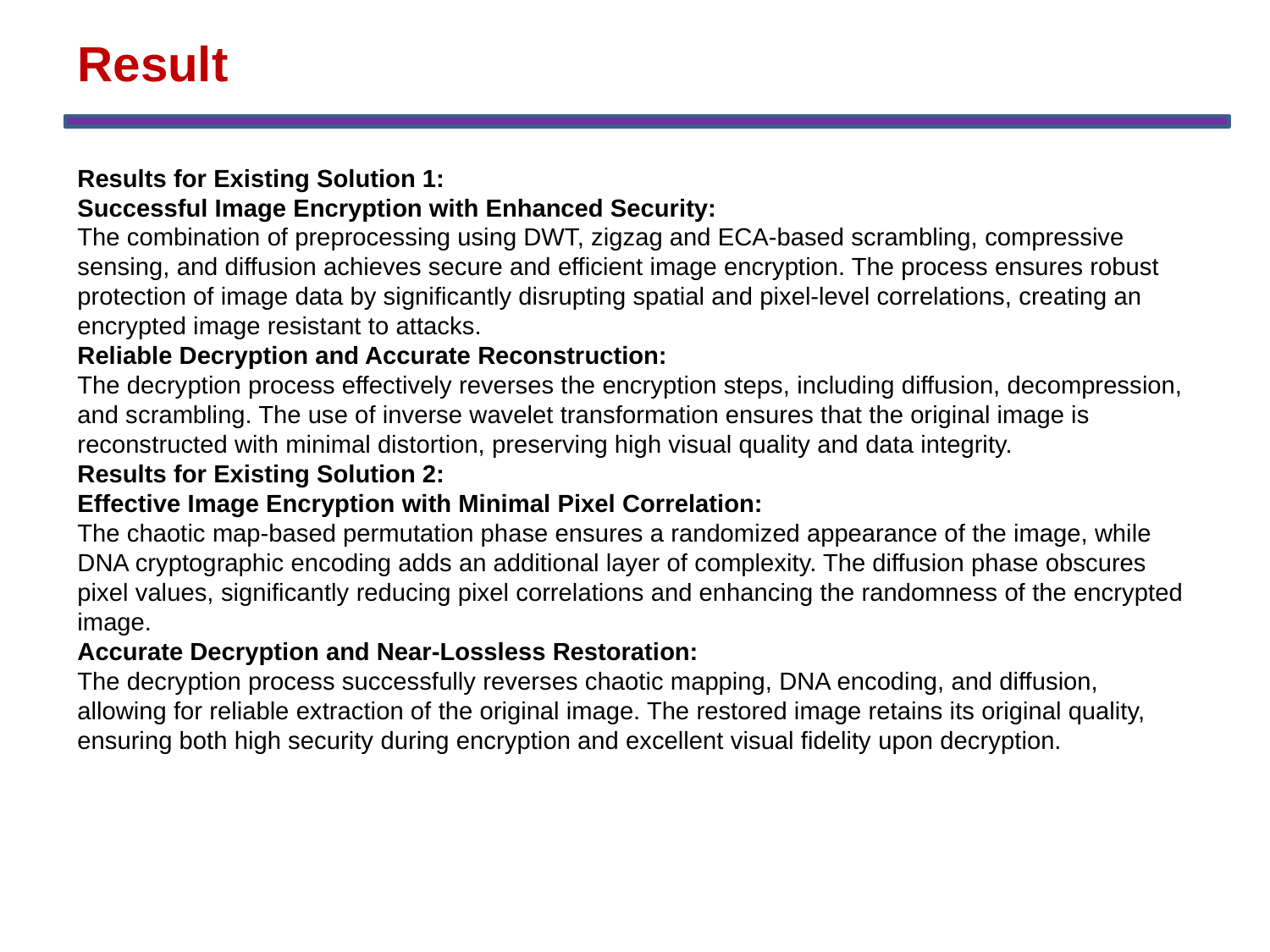

Result

Results for Existing Solution 1:
Successful Image Encryption with Enhanced Security:
The combination of preprocessing using DWT, zigzag and ECA-based scrambling, compressive sensing, and diffusion achieves secure and efficient image encryption. The process ensures robust protection of image data by significantly disrupting spatial and pixel-level correlations, creating an encrypted image resistant to attacks.
Reliable Decryption and Accurate Reconstruction:
The decryption process effectively reverses the encryption steps, including diffusion, decompression, and scrambling. The use of inverse wavelet transformation ensures that the original image is reconstructed with minimal distortion, preserving high visual quality and data integrity.
Results for Existing Solution 2:
Effective Image Encryption with Minimal Pixel Correlation:
The chaotic map-based permutation phase ensures a randomized appearance of the image, while DNA cryptographic encoding adds an additional layer of complexity. The diffusion phase obscures pixel values, significantly reducing pixel correlations and enhancing the randomness of the encrypted image.
Accurate Decryption and Near-Lossless Restoration:
The decryption process successfully reverses chaotic mapping, DNA encoding, and diffusion, allowing for reliable extraction of the original image. The restored image retains its original quality, ensuring both high security during encryption and excellent visual fidelity upon decryption.